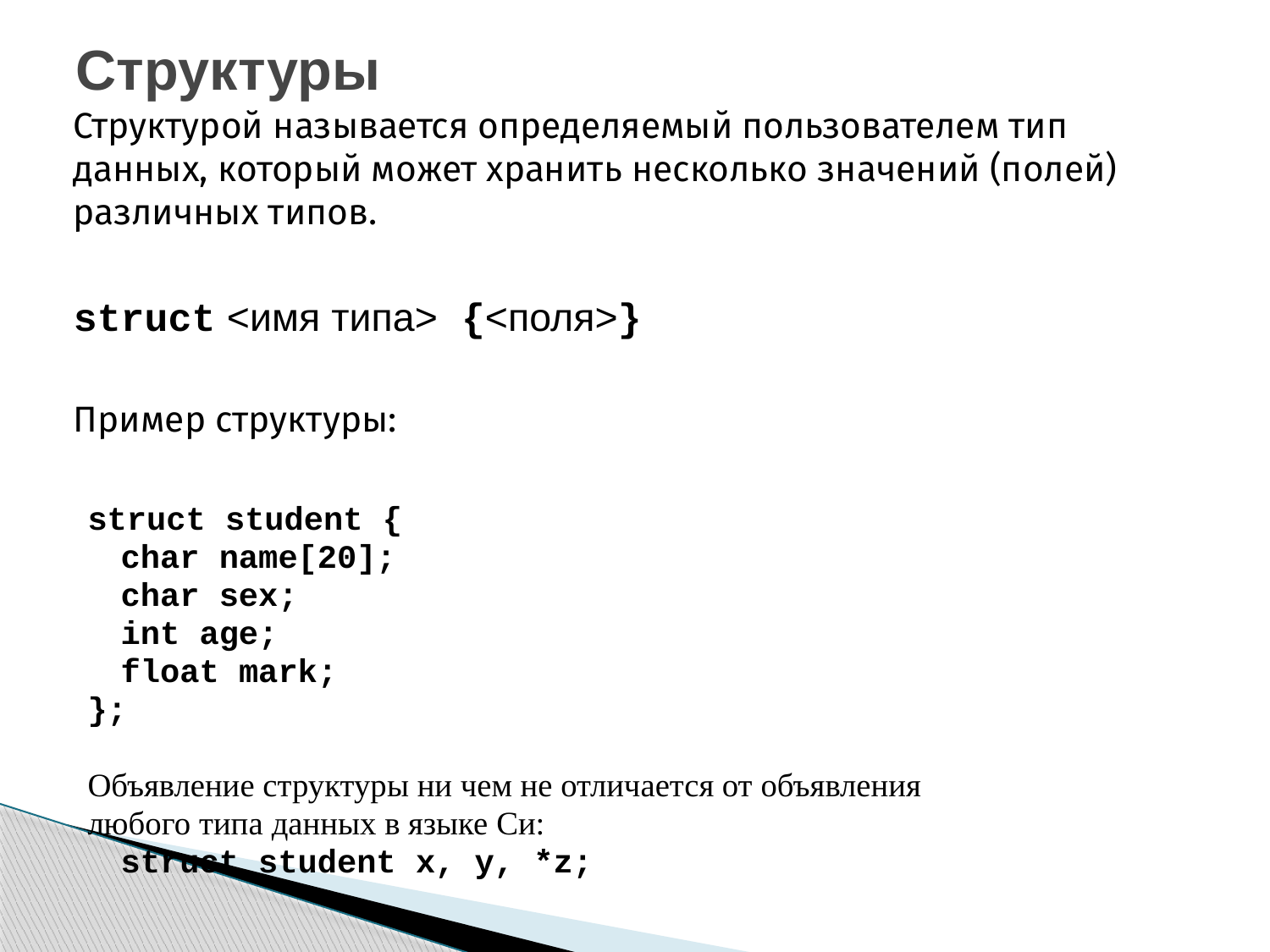

# Структуры
Структурой называется определяемый пользователем тип данных, который может хранить несколько значений (полей) различных типов.

struct <имя типа> {<поля>}

Пример структуры:

struct student {
		char name[20];
		char sex;
		int age;
		float mark;
};

Объявление структуры ни чем не отличается от объявления
любого типа данных в языке Cи:
		struct student x, y, *z;